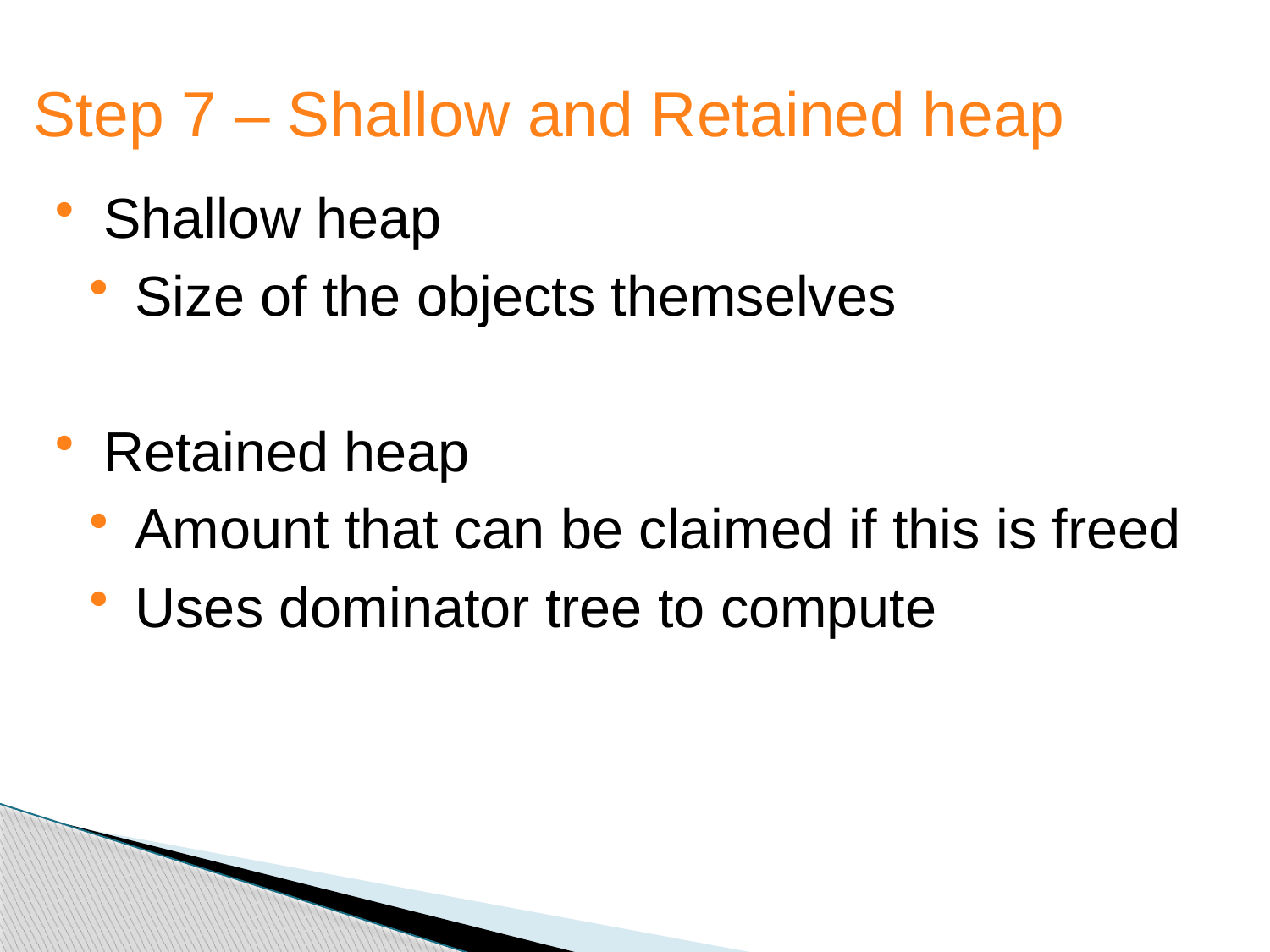

Step 7 – Shallow and Retained heap
Shallow heap
 Size of the objects themselves

Retained heap
 Amount that can be claimed if this is freed
 Uses dominator tree to compute